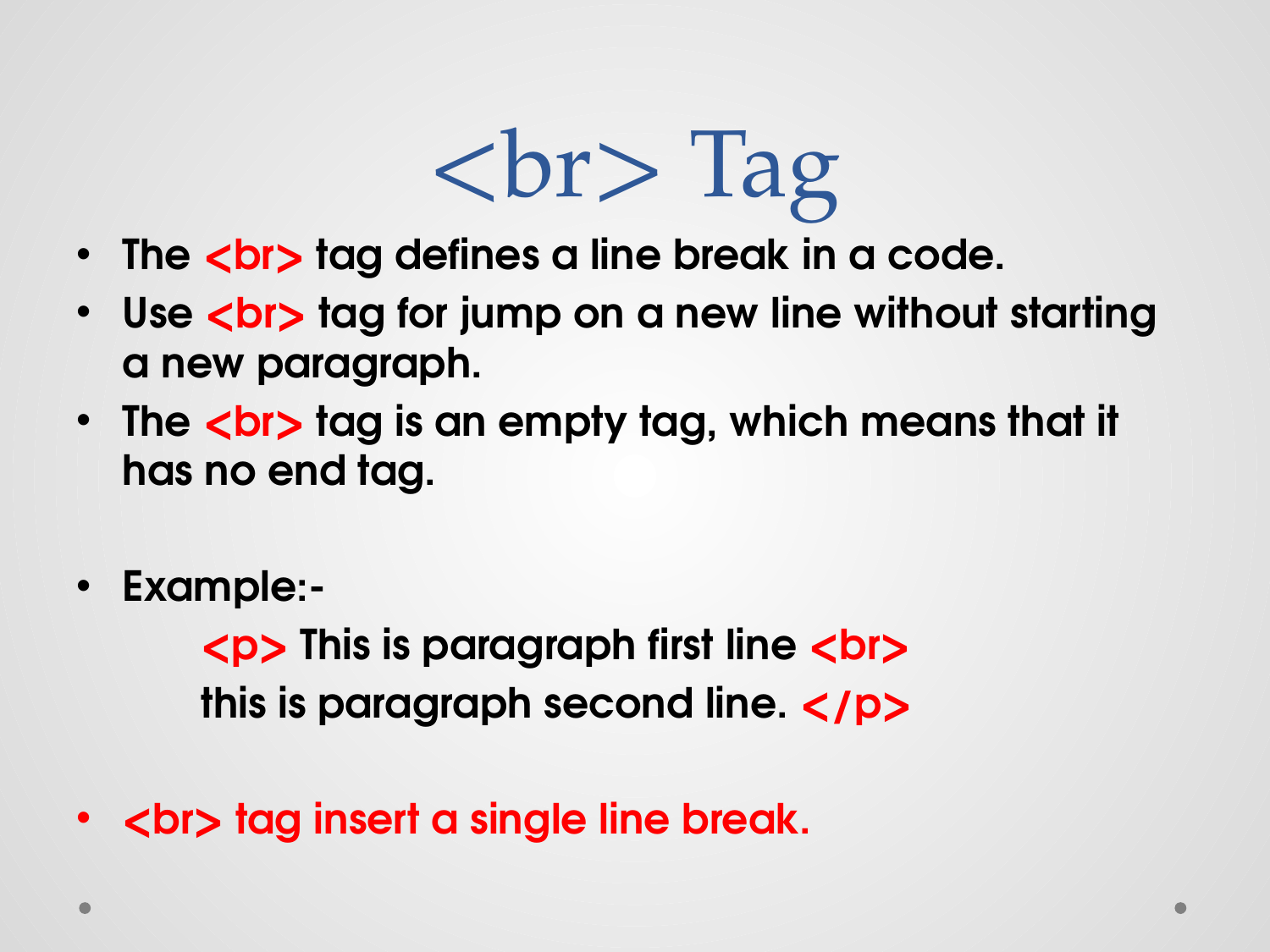

# <br> Tag
The <br> tag defines a line break in a code.
Use <br> tag for jump on a new line without starting a new paragraph.
The <br> tag is an empty tag, which means that it has no end tag.

Example:-
	<p> This is paragraph first line <br>
		this is paragraph second line. </p>

<br> tag insert a single line break.